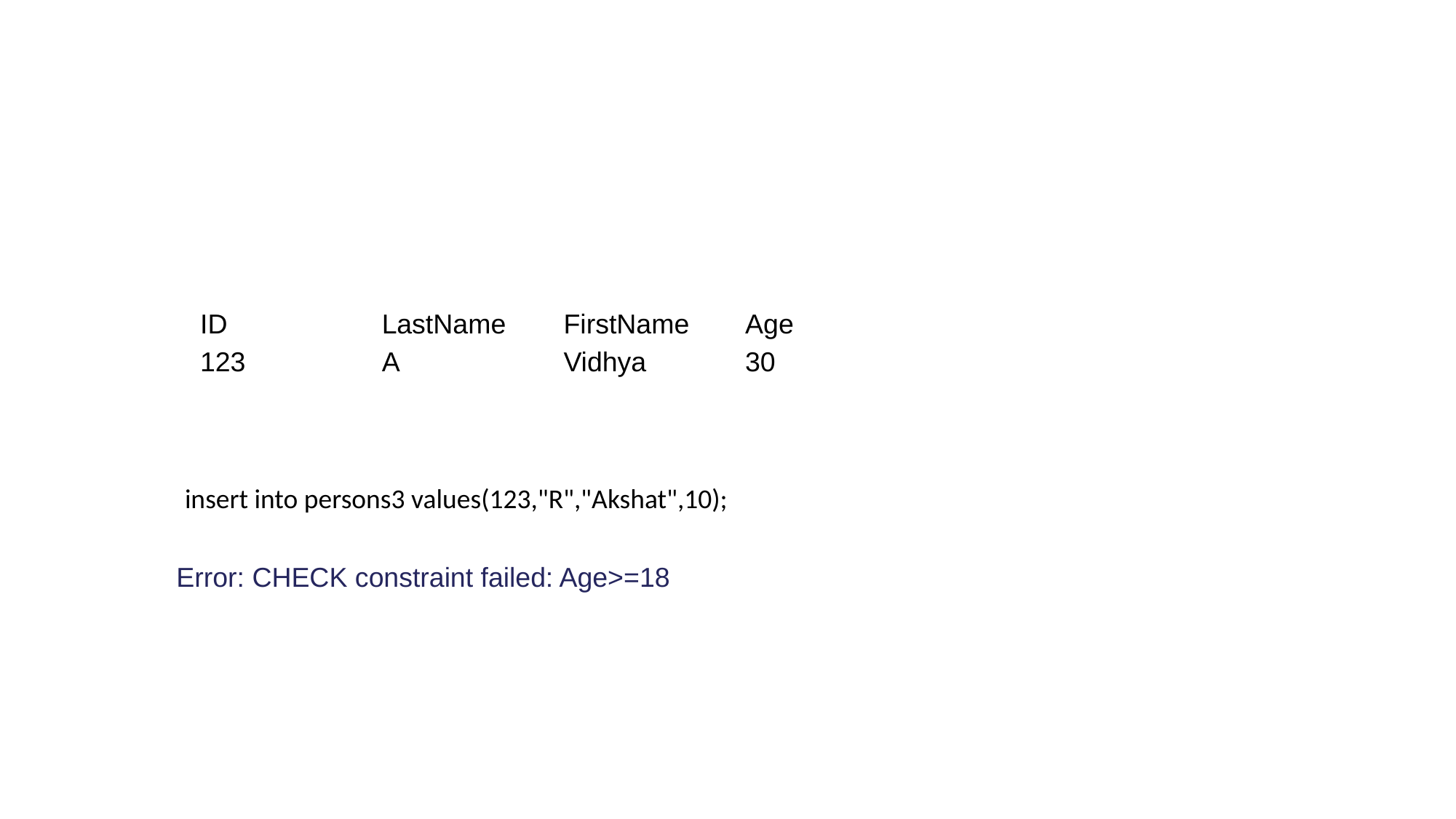

#
| ID | LastName | FirstName | Age |
| --- | --- | --- | --- |
| 123 | A | Vidhya | 30 |
insert into persons3 values(123,"R","Akshat",10);
Error: CHECK constraint failed: Age>=18